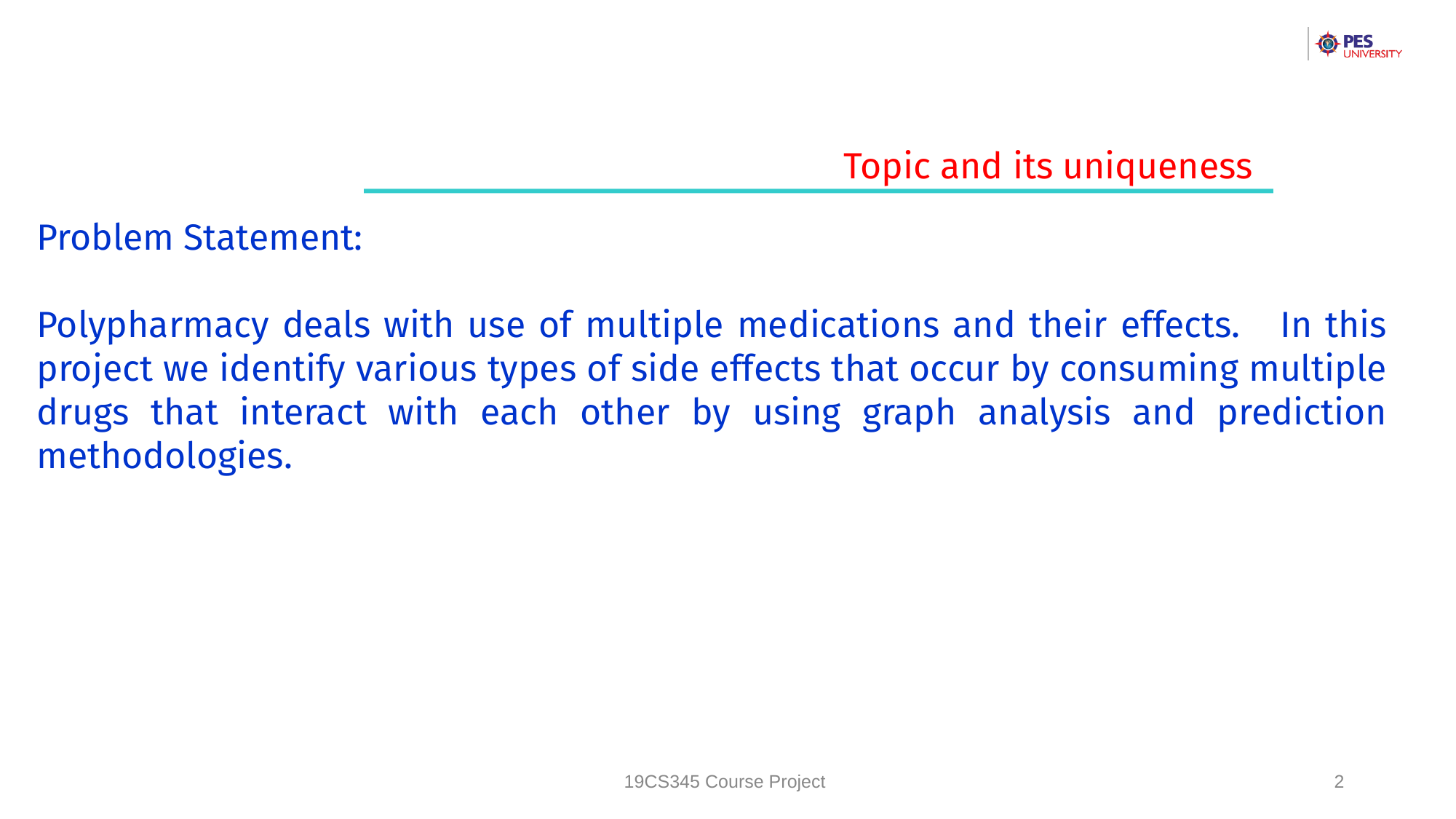

Topic and its uniqueness

Problem Statement:

Polypharmacy deals with use of multiple medications and their effects.   In this project we identify various types of side effects that occur by consuming multiple drugs that interact with each other by using graph analysis and prediction methodologies.

19CS345 Course Project
2